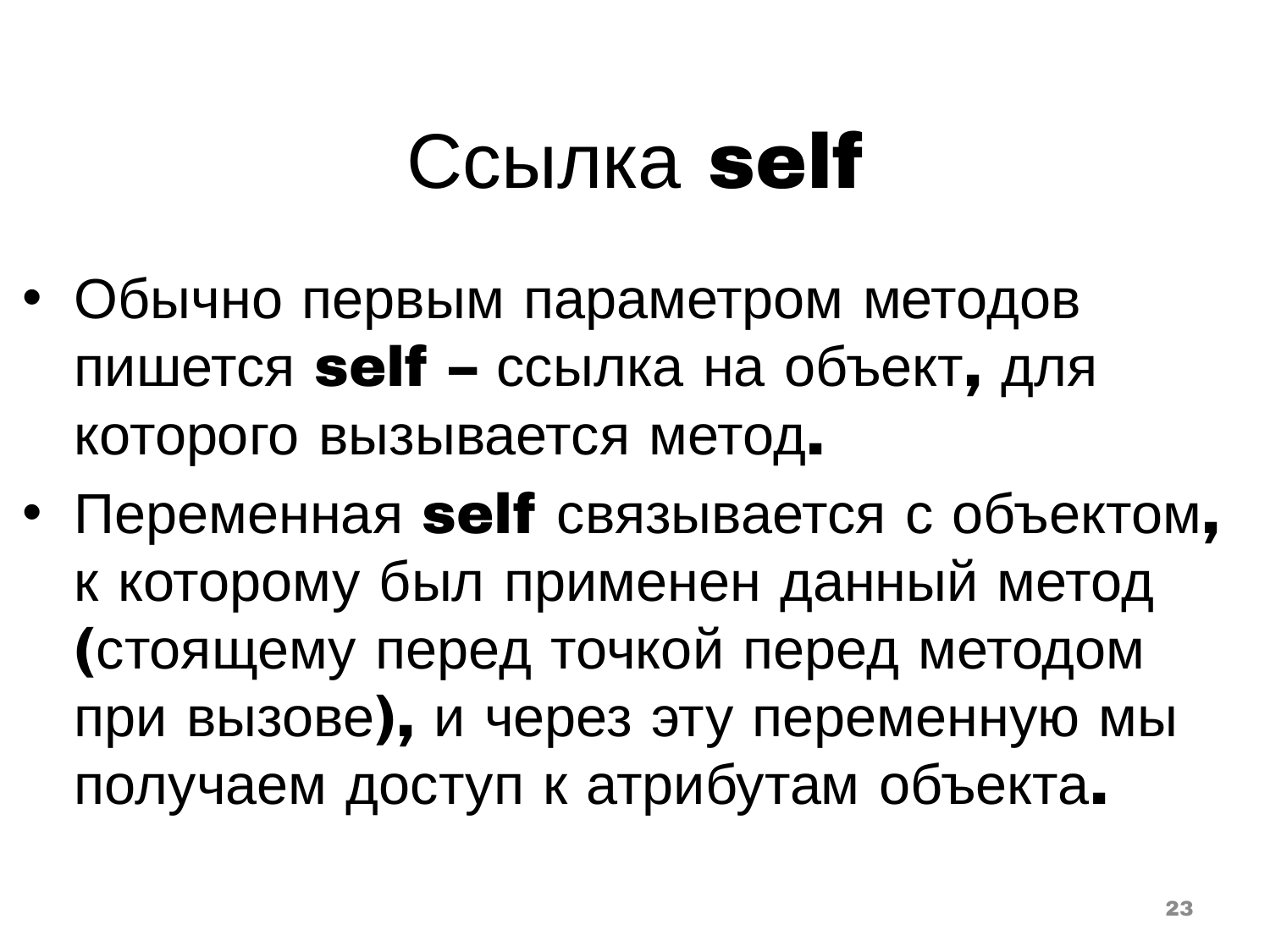

# Ссылка self
Обычно первым параметром методов пишется self – ссылка на объект, для которого вызывается метод.
Переменная self связывается с объектом, к которому был применен данный метод (стоящему перед точкой перед методом при вызове), и через эту переменную мы получаем доступ к атрибутам объекта.

23